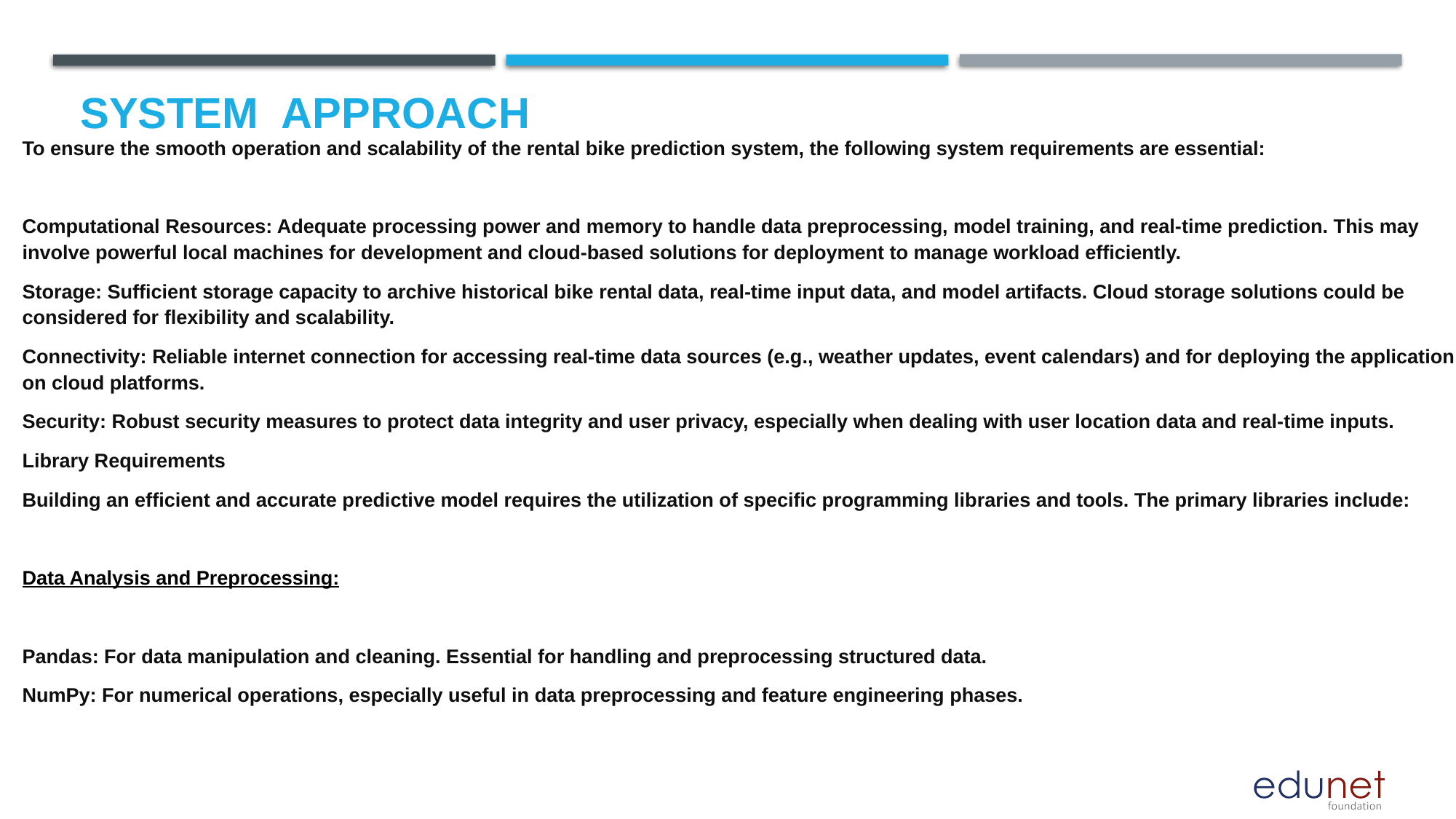

# System  Approach
To ensure the smooth operation and scalability of the rental bike prediction system, the following system requirements are essential:

Computational Resources: Adequate processing power and memory to handle data preprocessing, model training, and real-time prediction. This may involve powerful local machines for development and cloud-based solutions for deployment to manage workload efficiently.
Storage: Sufficient storage capacity to archive historical bike rental data, real-time input data, and model artifacts. Cloud storage solutions could be considered for flexibility and scalability.
Connectivity: Reliable internet connection for accessing real-time data sources (e.g., weather updates, event calendars) and for deploying the application on cloud platforms.
Security: Robust security measures to protect data integrity and user privacy, especially when dealing with user location data and real-time inputs.
Library Requirements
Building an efficient and accurate predictive model requires the utilization of specific programming libraries and tools. The primary libraries include:

Data Analysis and Preprocessing:

Pandas: For data manipulation and cleaning. Essential for handling and preprocessing structured data.
NumPy: For numerical operations, especially useful in data preprocessing and feature engineering phases.